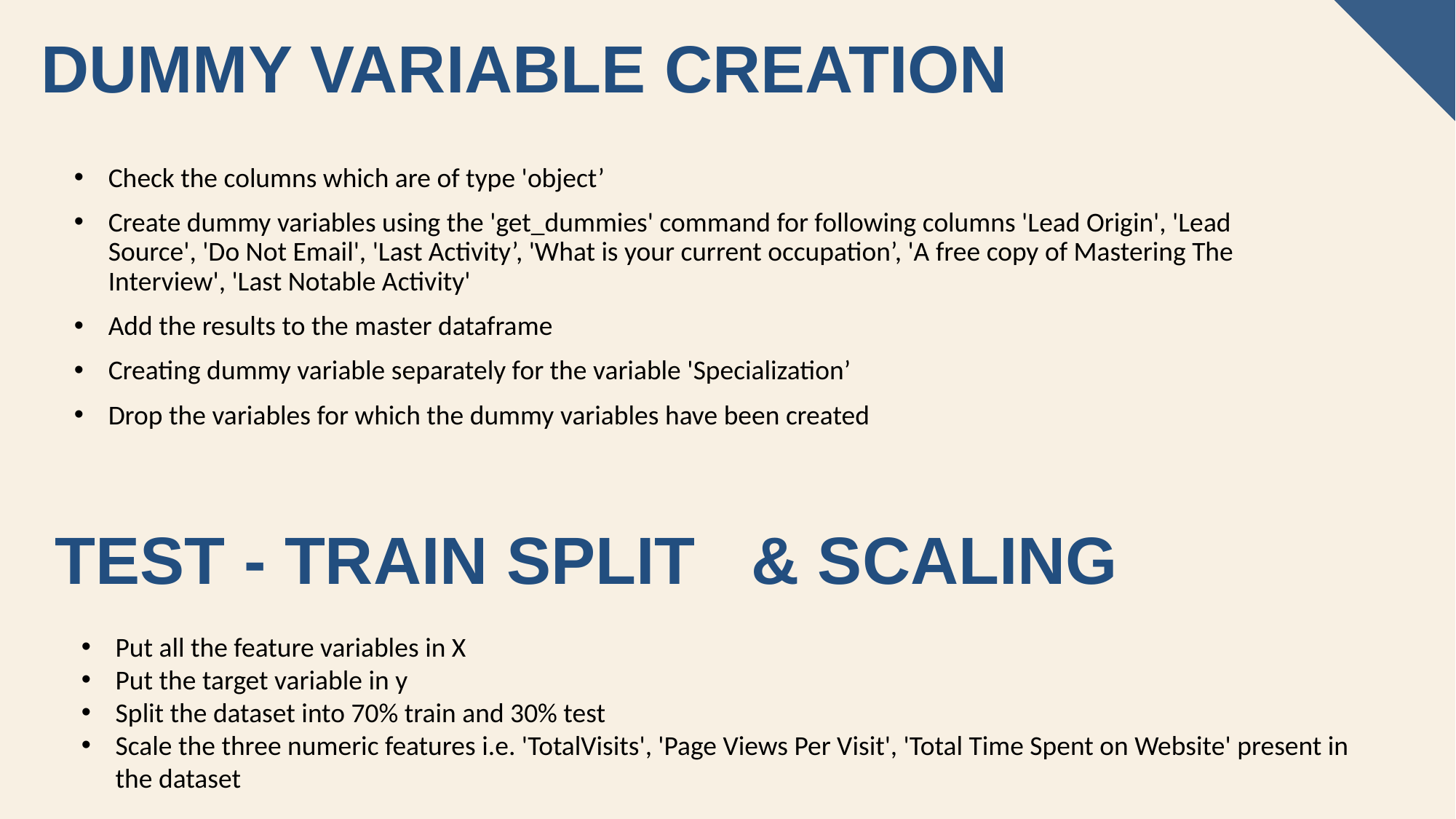

# Dummy Variable Creation
Check the columns which are of type 'object’
Create dummy variables using the 'get_dummies' command for following columns 'Lead Origin', 'Lead Source', 'Do Not Email', 'Last Activity’, 'What is your current occupation’, 'A free copy of Mastering The Interview', 'Last Notable Activity'
Add the results to the master dataframe
Creating dummy variable separately for the variable 'Specialization’
Drop the variables for which the dummy variables have been created
Test - Train Split   & SCALING
Put all the feature variables in X
Put the target variable in y
Split the dataset into 70% train and 30% test
Scale the three numeric features i.e. 'TotalVisits', 'Page Views Per Visit', 'Total Time Spent on Website' present in the dataset